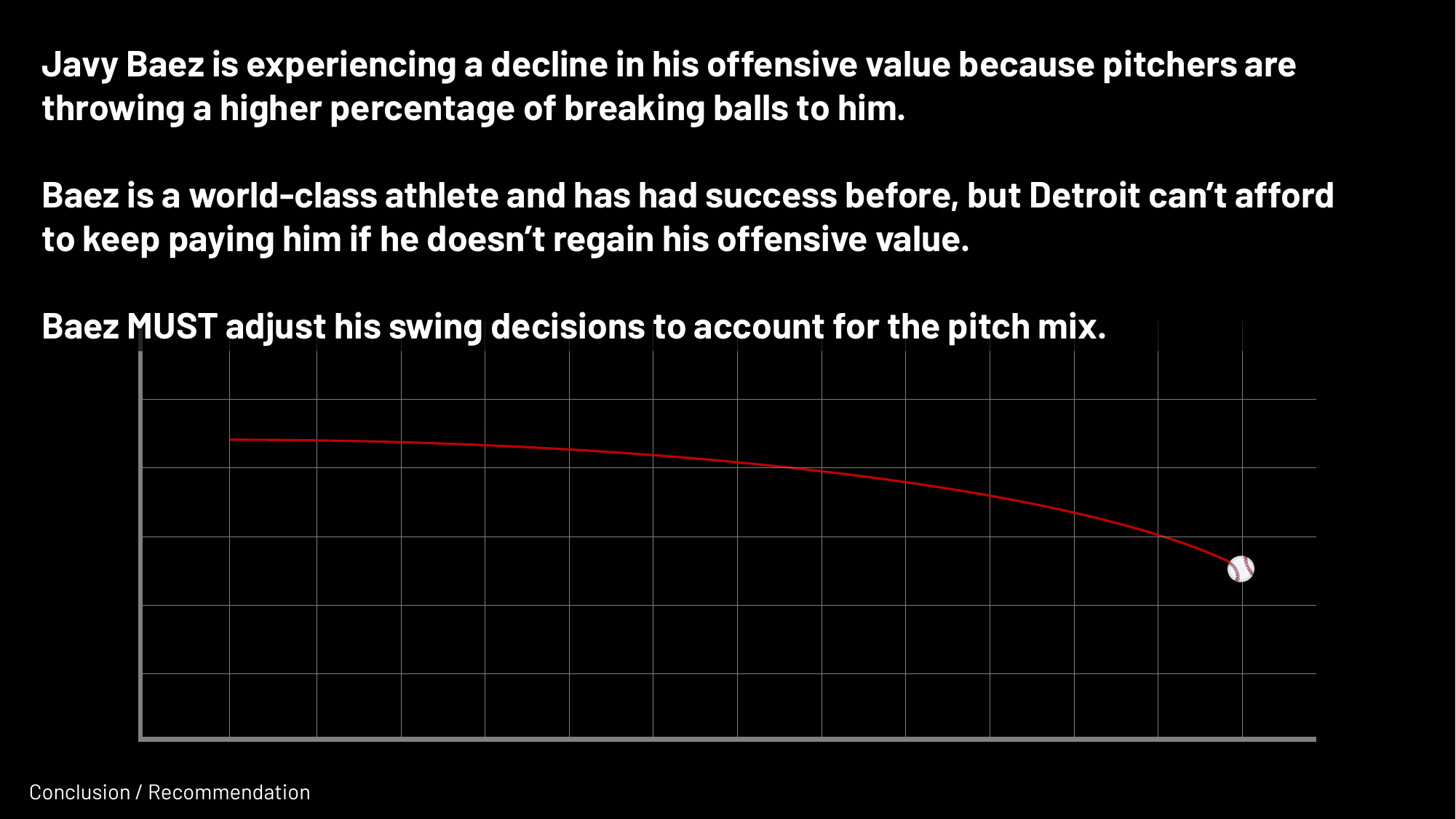

Javy Baez is experiencing a decline in his offensive value because pitchers are throwing a higher percentage of breaking balls to him.

Baez is a world-class athlete and has had success before, but Detroit can’t afford
to keep paying him if he doesn’t regain his offensive value.

Baez MUST adjust his swing decisions to account for the pitch mix.
Conclusion / Recommendation